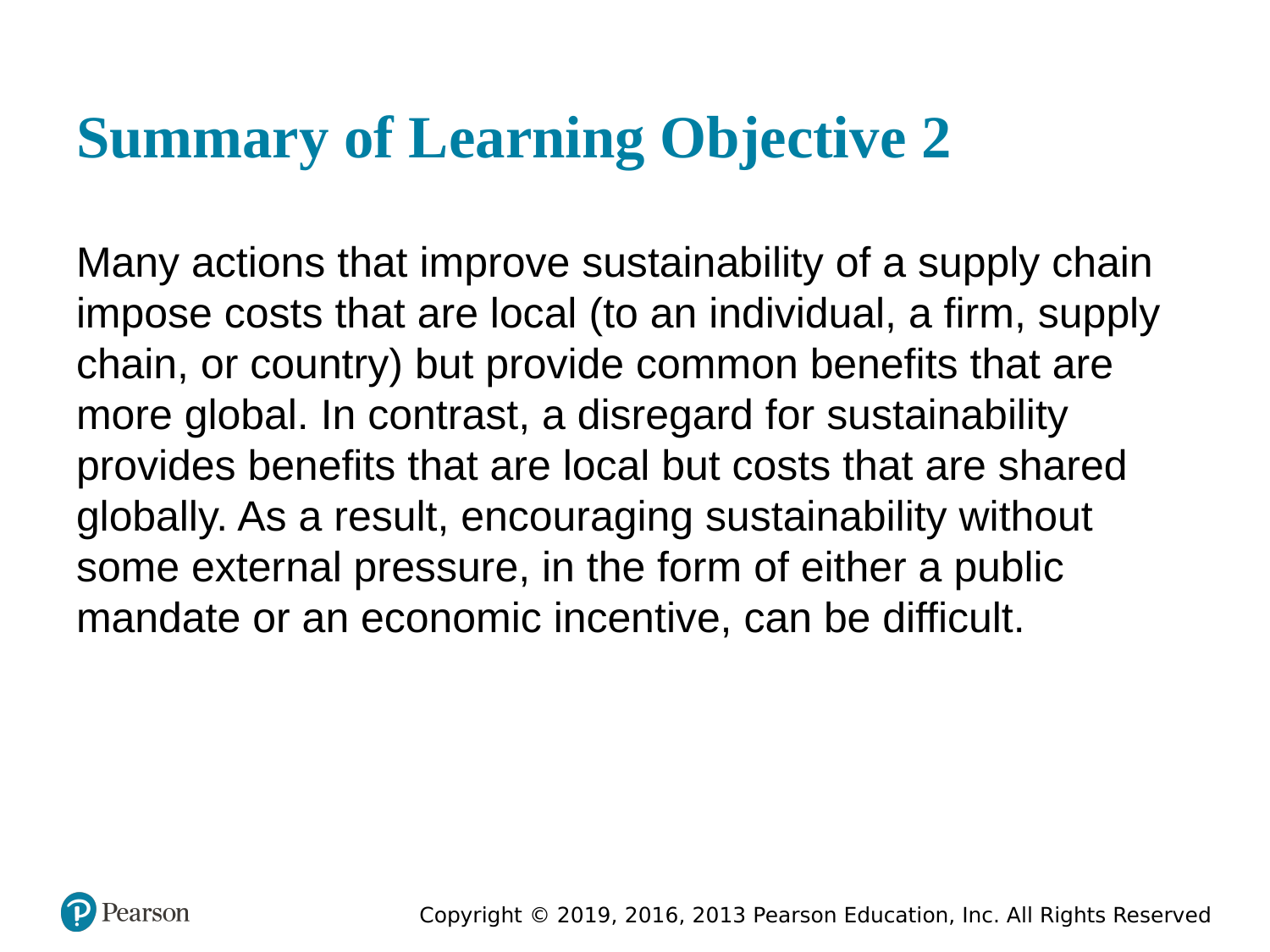

# Summary of Learning Objective 2
Many actions that improve sustainability of a supply chain impose costs that are local (to an individual, a firm, supply chain, or country) but provide common benefits that are more global. In contrast, a disregard for sustainability provides benefits that are local but costs that are shared globally. As a result, encouraging sustainability without some external pressure, in the form of either a public mandate or an economic incentive, can be difficult.